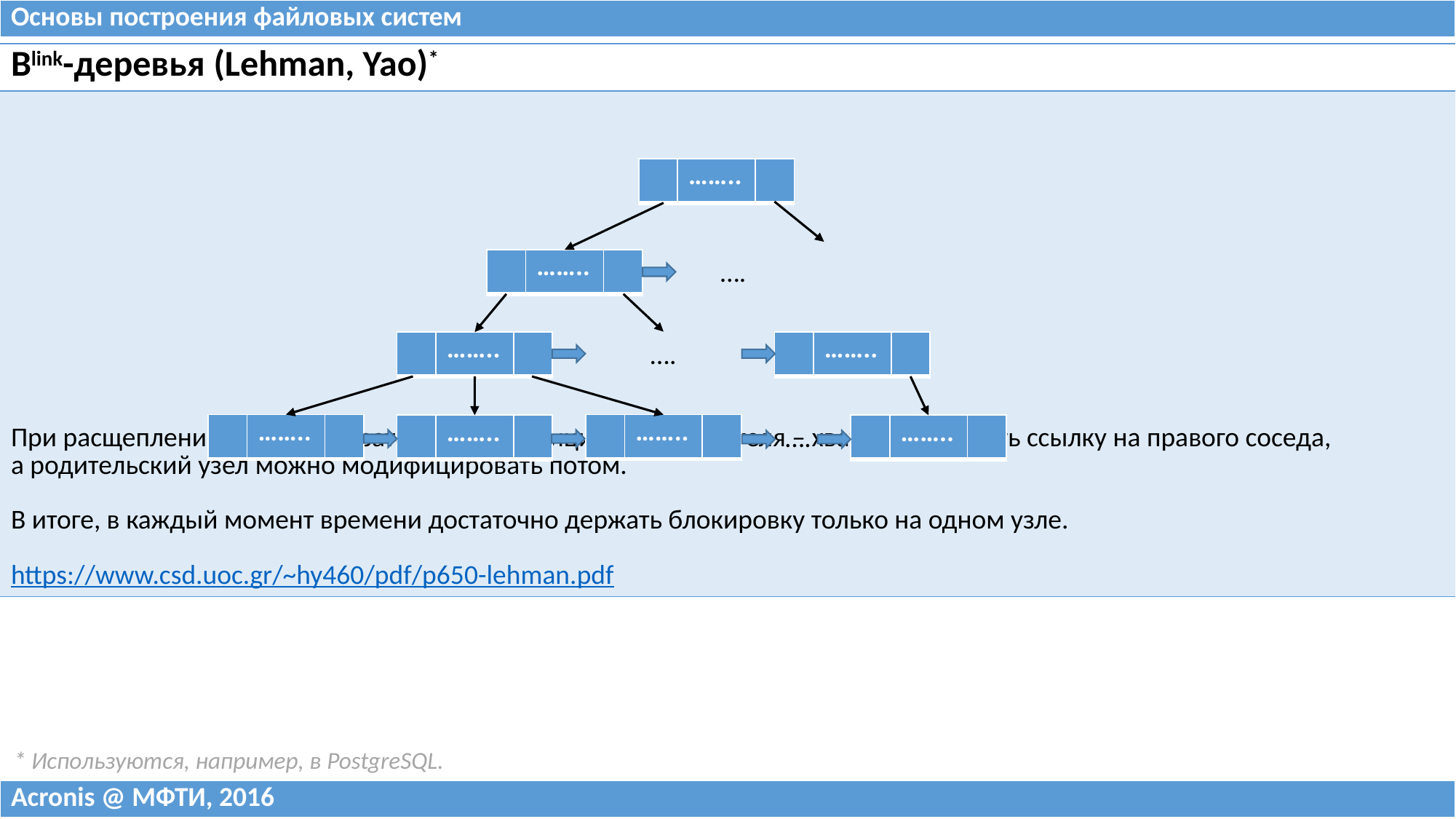

| Основы построения файловых систем |
| --- |
| Blink-деревья (Lehman, Yao)\* |
| --- |
| При расщеплении узла не обязательно модифицировать родителя – хватит проставить ссылку на правого соседа, а родительский узел можно модифицировать потом. В итоге, в каждый момент времени достаточно держать блокировку только на одном узле. https://www.csd.uoc.gr/~hy460/pdf/p650-lehman.pdf |
|  | …….. |  |
| --- | --- | --- |
….
|  | …….. |  |
| --- | --- | --- |

….
|  | …….. |  |
| --- | --- | --- |
|  | …….. |  |
| --- | --- | --- |

|  | …….. |  |
| --- | --- | --- |
|  | …….. |  |
| --- | --- | --- |
….
|  | …….. |  |
| --- | --- | --- |
|  | …….. |  |
| --- | --- | --- |

* Используются, например, в PostgreSQL.
| Acronis @ МФТИ, 2016 |
| --- |